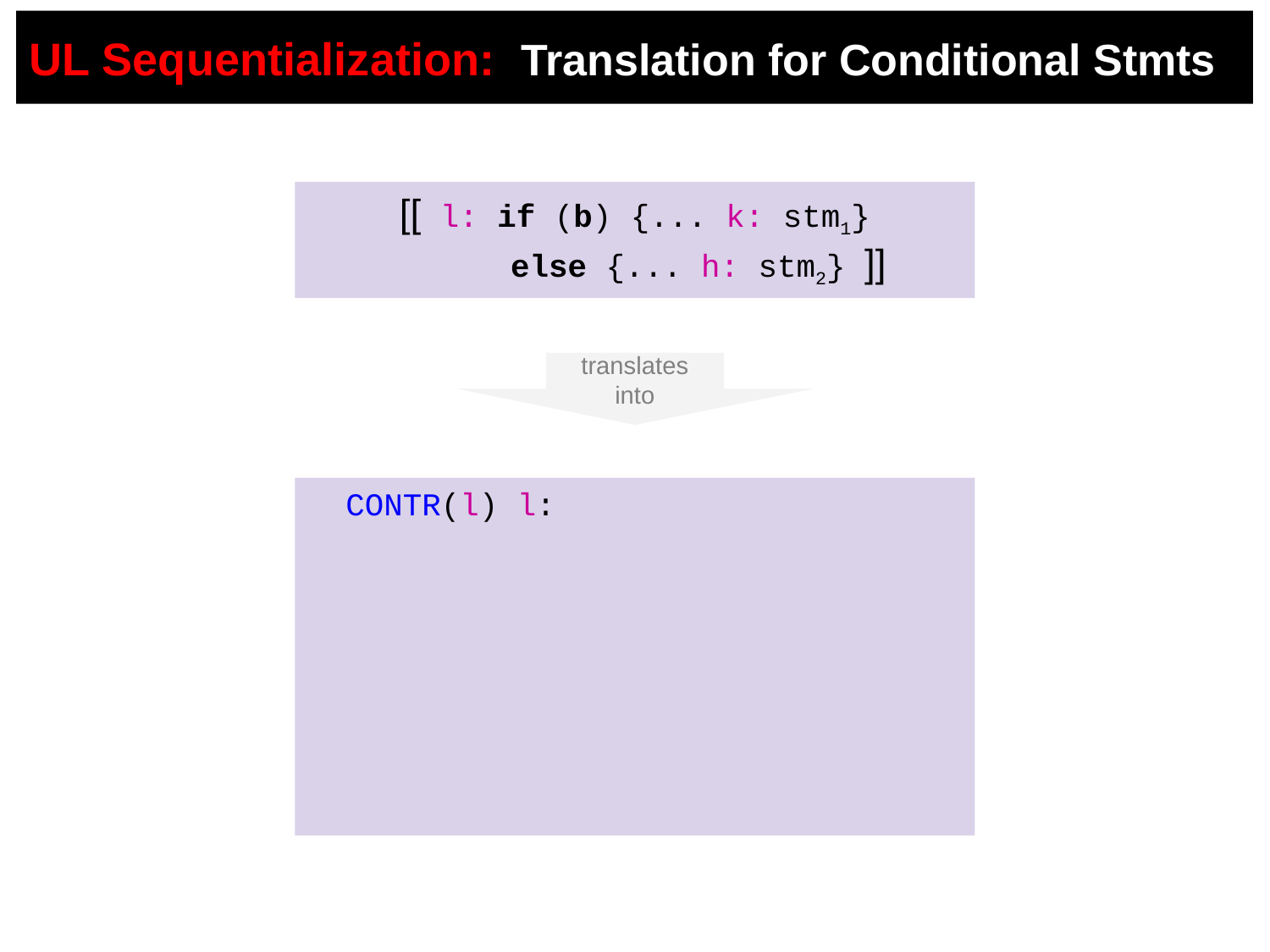

# UL Sequentialization:  Translation for Conditional Stmts
[[ l: if (b) {... k: stm1}
	else {... h: stm2} ]]
translates into
  CONTR(l) l: